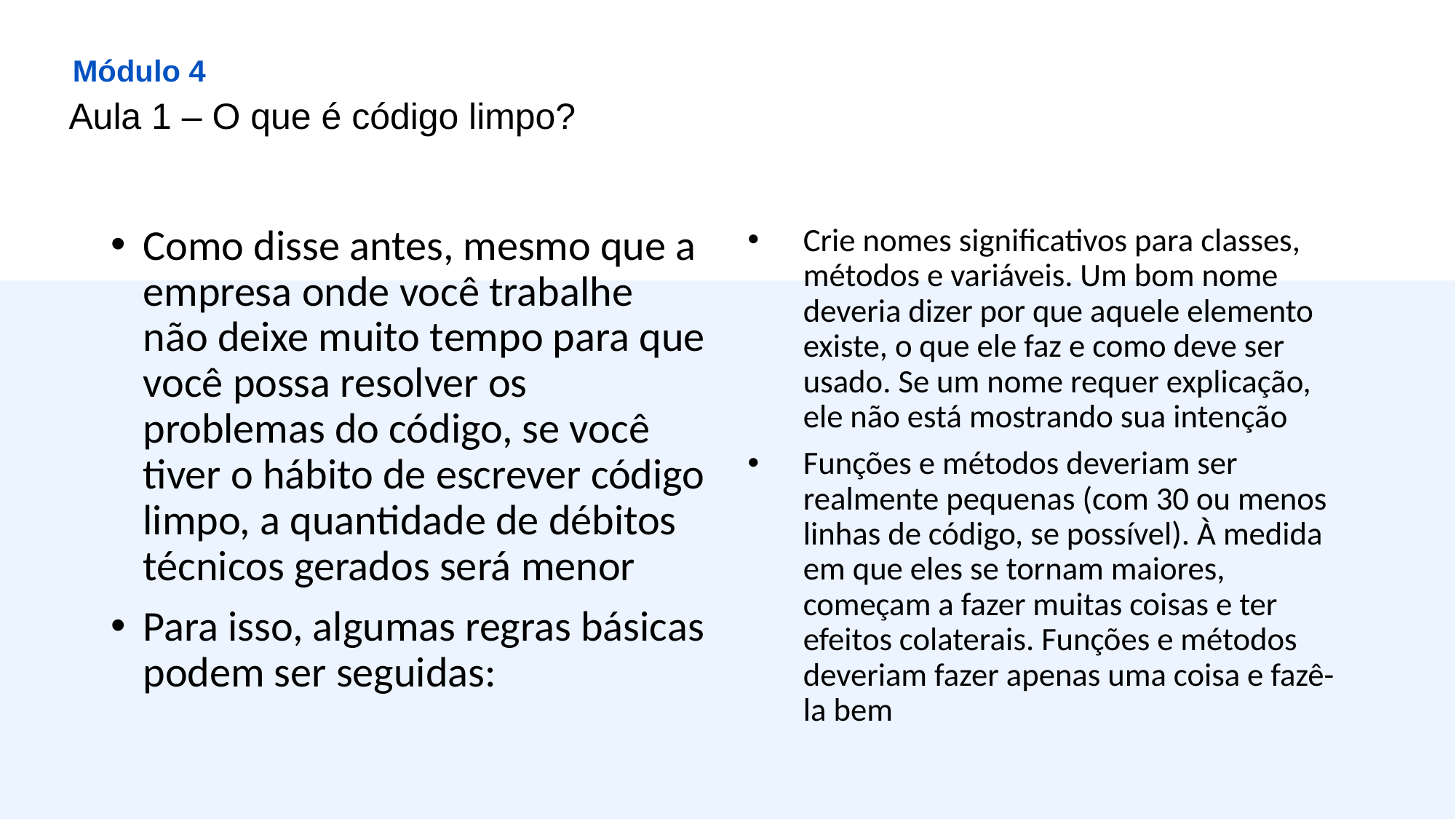

Módulo 4
Aula 1 – O que é código limpo?
Como disse antes, mesmo que a empresa onde você trabalhe não deixe muito tempo para que você possa resolver os problemas do código, se você tiver o hábito de escrever código limpo, a quantidade de débitos técnicos gerados será menor
Para isso, algumas regras básicas podem ser seguidas:
Crie nomes significativos para classes, métodos e variáveis. Um bom nome deveria dizer por que aquele elemento existe, o que ele faz e como deve ser usado. Se um nome requer explicação, ele não está mostrando sua intenção
Funções e métodos deveriam ser realmente pequenas (com 30 ou menos linhas de código, se possível). À medida em que eles se tornam maiores, começam a fazer muitas coisas e ter efeitos colaterais. Funções e métodos deveriam fazer apenas uma coisa e fazê-la bem